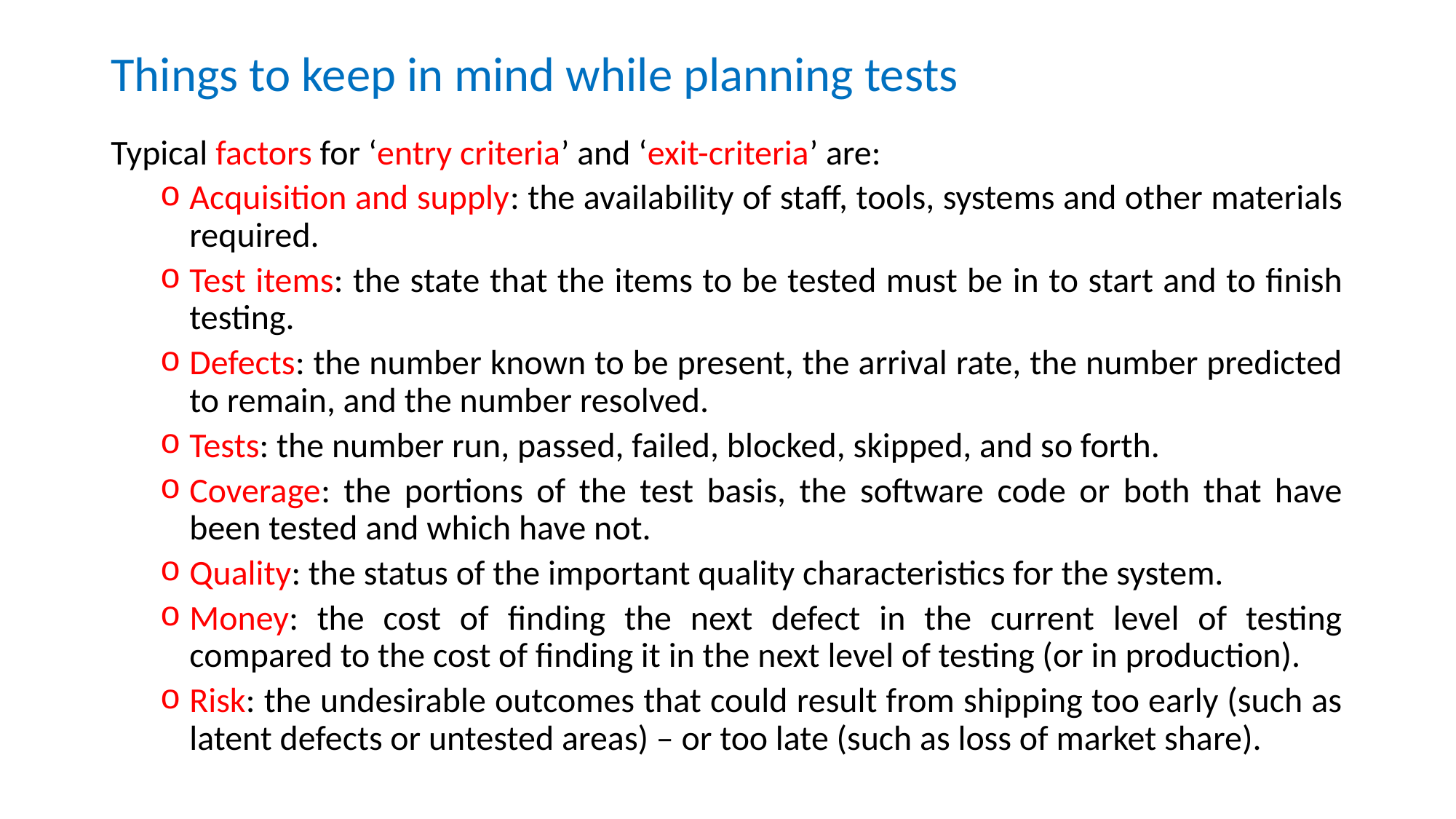

# Things to keep in mind while planning tests
Typical factors for ‘entry criteria’ and ‘exit-criteria’ are:
Acquisition and supply: the availability of staff, tools, systems and other materials required.
Test items: the state that the items to be tested must be in to start and to finish testing.
Defects: the number known to be present, the arrival rate, the number predicted to remain, and the number resolved.
Tests: the number run, passed, failed, blocked, skipped, and so forth.
Coverage: the portions of the test basis, the software code or both that have been tested and which have not.
Quality: the status of the important quality characteristics for the system.
Money: the cost of finding the next defect in the current level of testing compared to the cost of finding it in the next level of testing (or in production).
Risk: the undesirable outcomes that could result from shipping too early (such as latent defects or untested areas) – or too late (such as loss of market share).